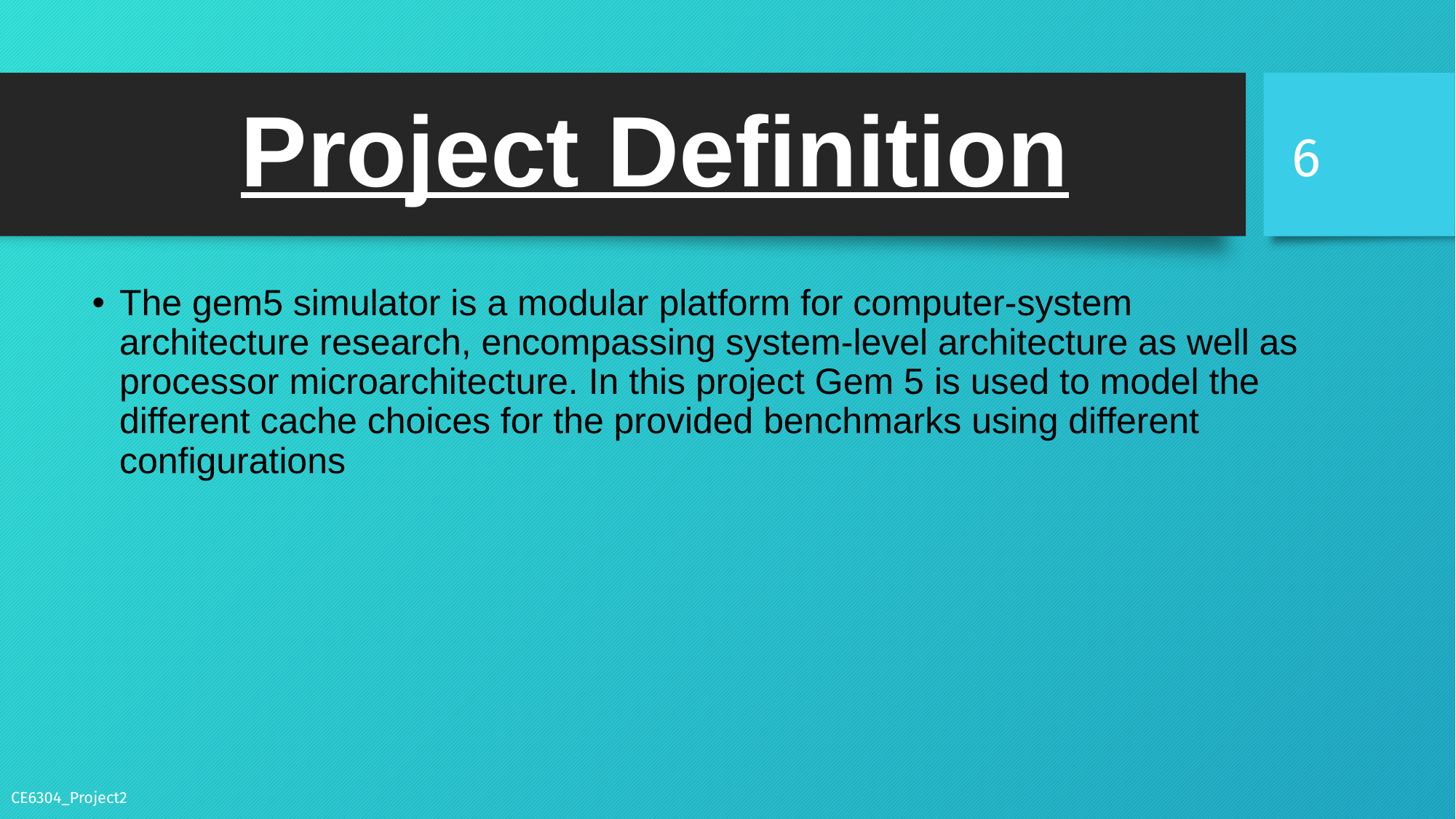

6
# Project Definition
The gem5 simulator is a modular platform for computer-system architecture research, encompassing system-level architecture as well as processor microarchitecture. In this project Gem 5 is used to model the different cache choices for the provided benchmarks using different configurations

CE6304_Project2